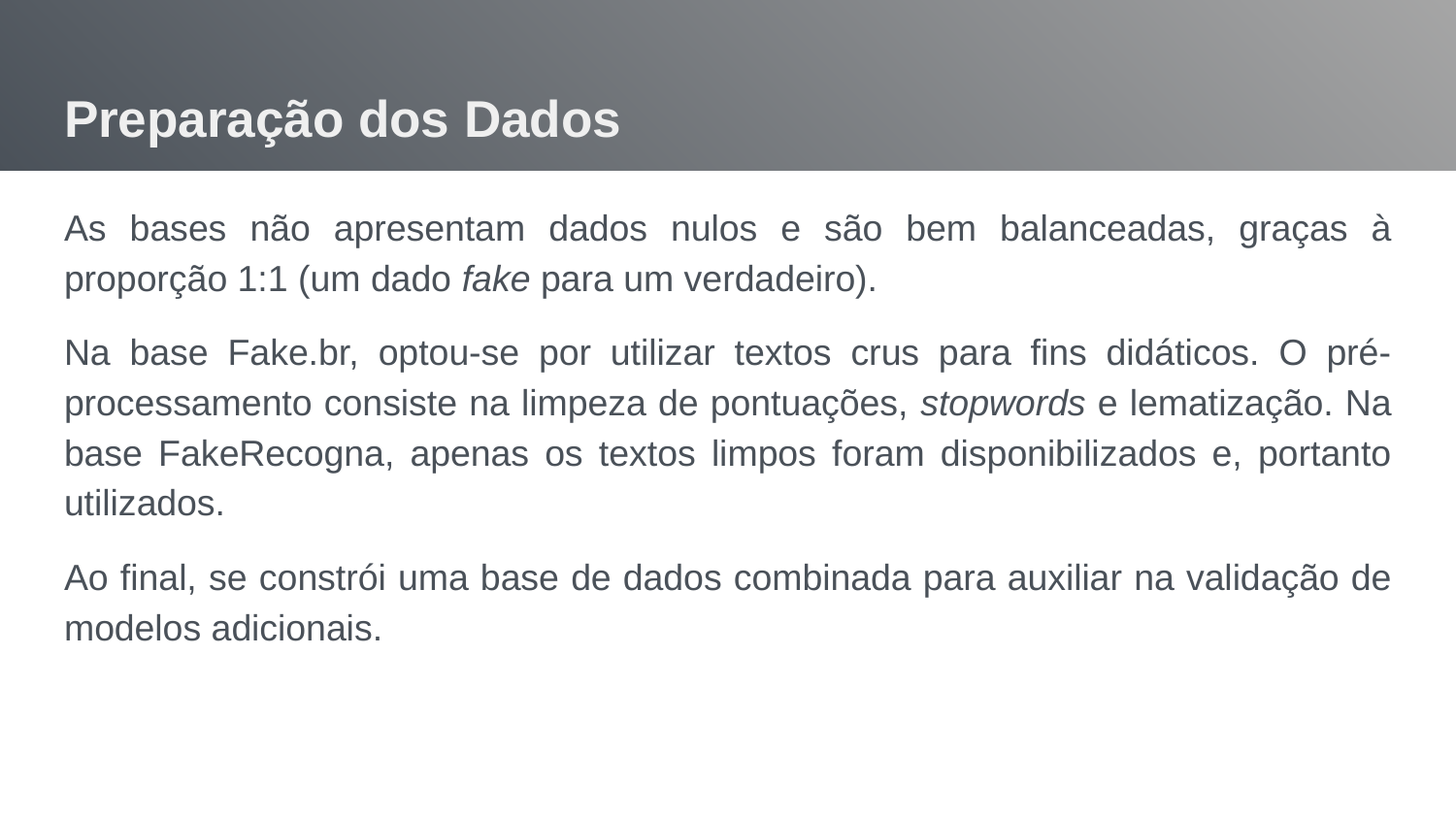

# Preparação dos Dados
As bases não apresentam dados nulos e são bem balanceadas, graças à proporção 1:1 (um dado fake para um verdadeiro).
Na base Fake.br, optou-se por utilizar textos crus para fins didáticos. O pré-processamento consiste na limpeza de pontuações, stopwords e lematização. Na base FakeRecogna, apenas os textos limpos foram disponibilizados e, portanto utilizados.
Ao final, se constrói uma base de dados combinada para auxiliar na validação de modelos adicionais.